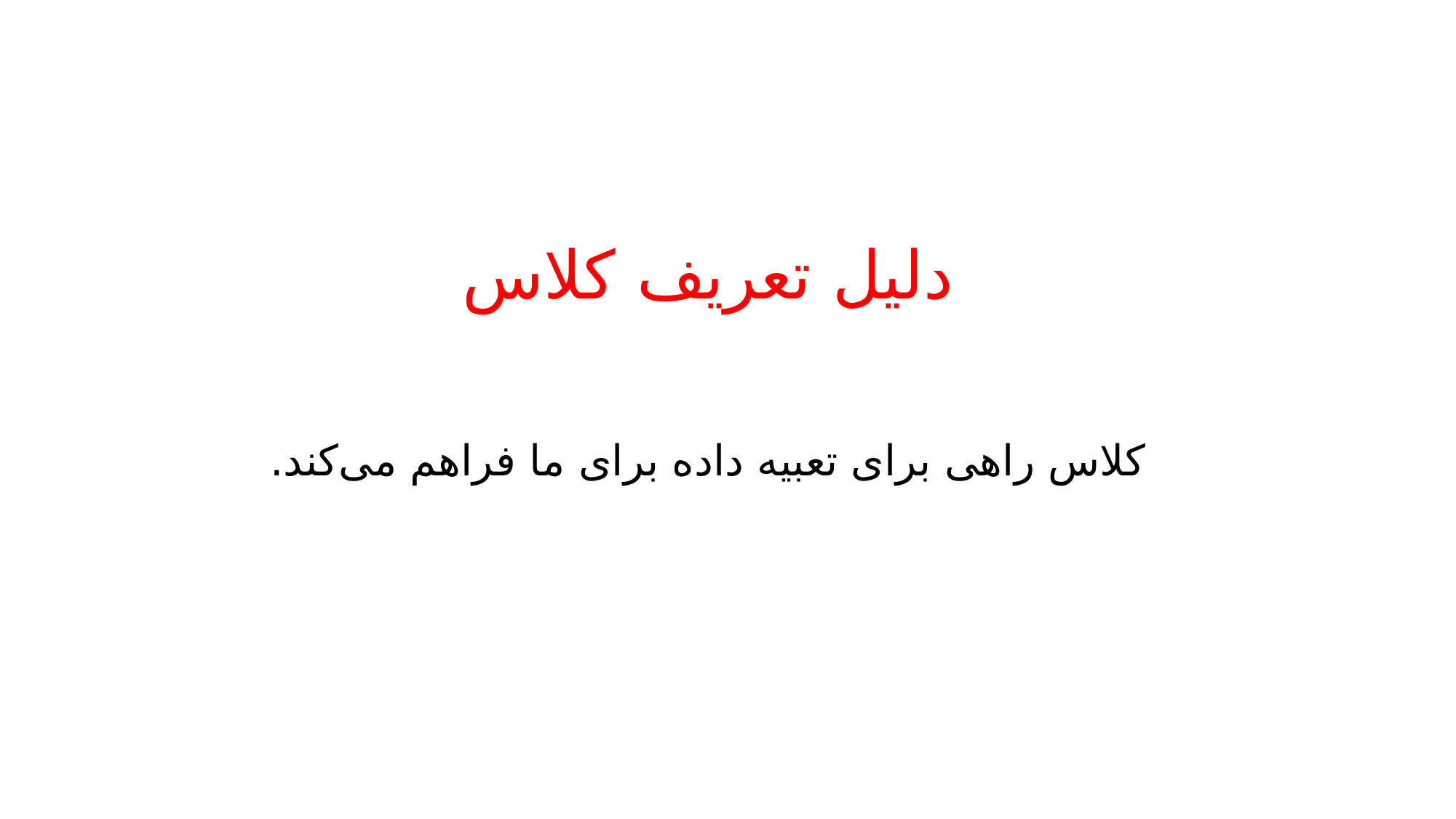

# دلیل تعریف کلاس
کلاس راهی برای تعبیه داده برای ما فراهم می‌کند.